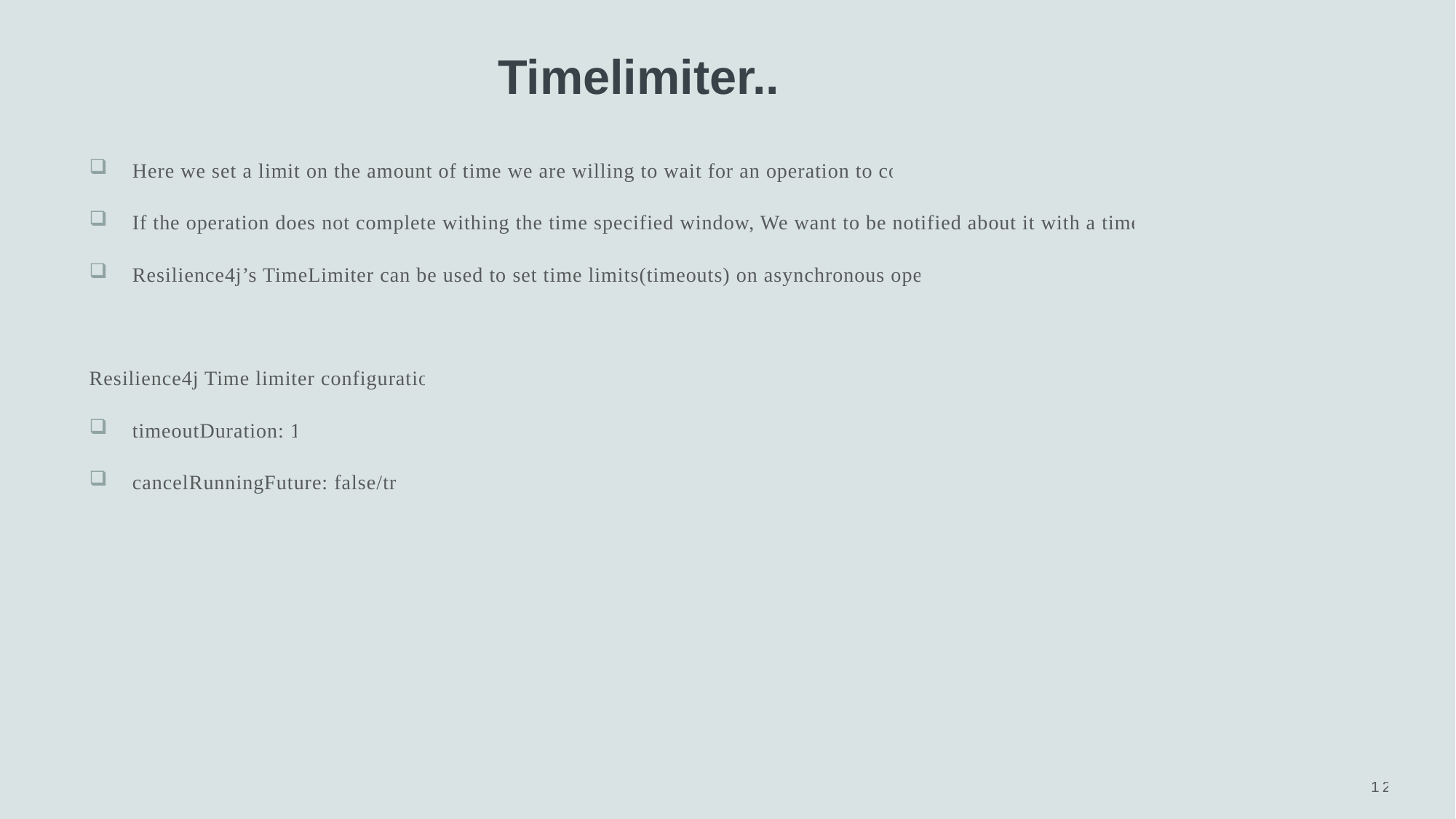

# Timelimiter..

Here we set a limit on the amount of time we are willing to wait for an operation to complete
If the operation does not complete withing the time specified window, We want to be notified about it with a timeout error.
Resilience4j’s TimeLimiter can be used to set time limits(timeouts) on asynchronous operations.

Resilience4j Time limiter configurations,
timeoutDuration: 1s
cancelRunningFuture: false/true

12